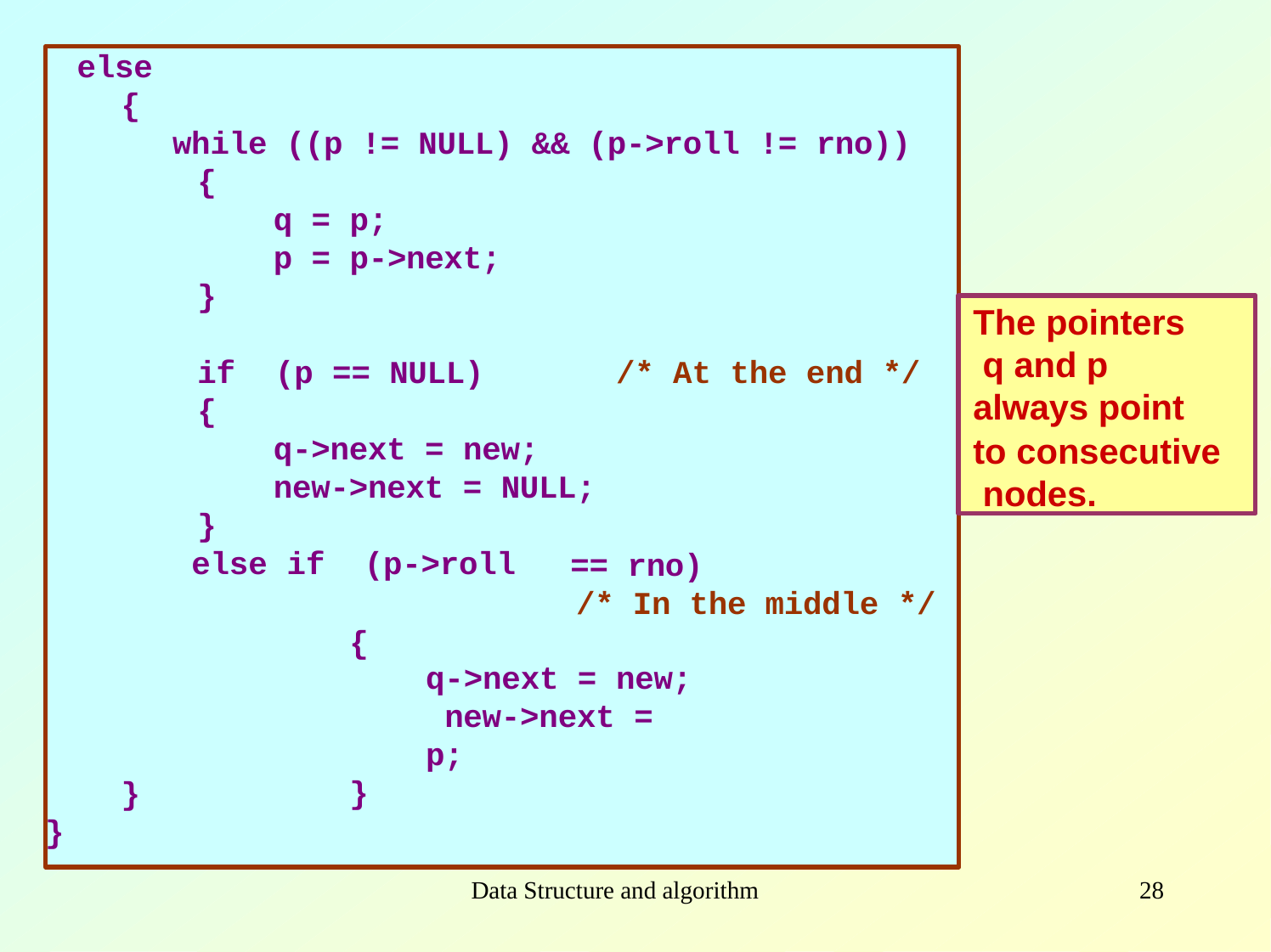

# else
{
while ((p != NULL) && (p->roll != rno))
{
q = p;
p = p->next;
}
The pointers  q and p  always point
to consecutive  nodes.
if	(p == NULL)
{
q->next = new;  new->next = NULL;
/* At the end */
}
else if	(p->roll

{
== rno)
/* In the middle */
q->next = new;  new->next = p;
}
}
}
Data Structure and algorithm
28